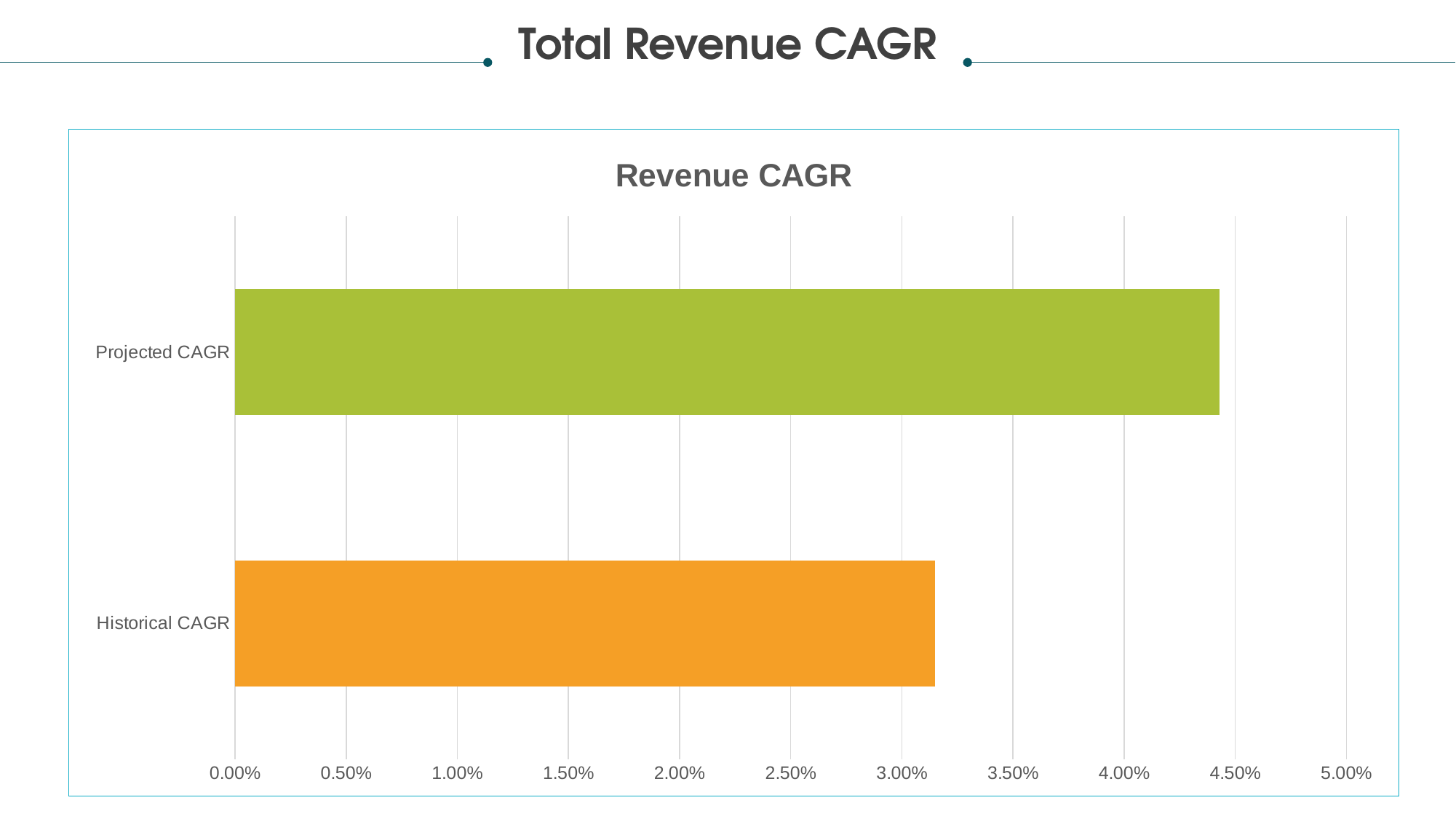

Total Revenue CAGR

### Chart: Revenue CAGR

| Category |  |
|---|---|
| Historical CAGR | 0.0315 |
| Projected CAGR | 0.0443 |